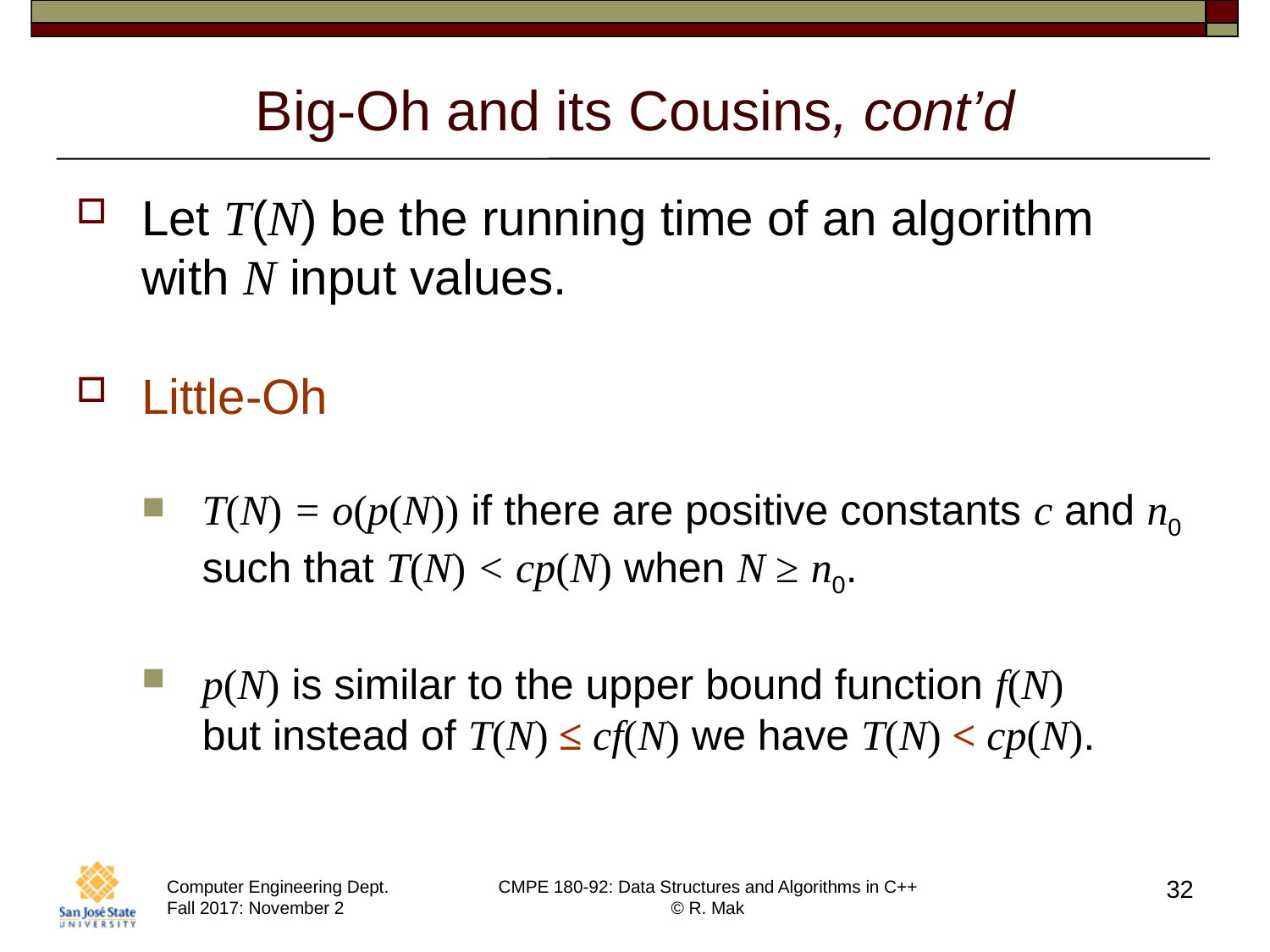

# Big-Oh and its Cousins, cont’d
Let T(N) be the running time of an algorithm with N input values.

Little-Oh

T(N) = o(p(N)) if there are positive constants c and n0 such that T(N) < cp(N) when N ≥ n0.

p(N) is similar to the upper bound function f(N)
but instead of T(N) ≤ cf(N) we have T(N) < cp(N).
32